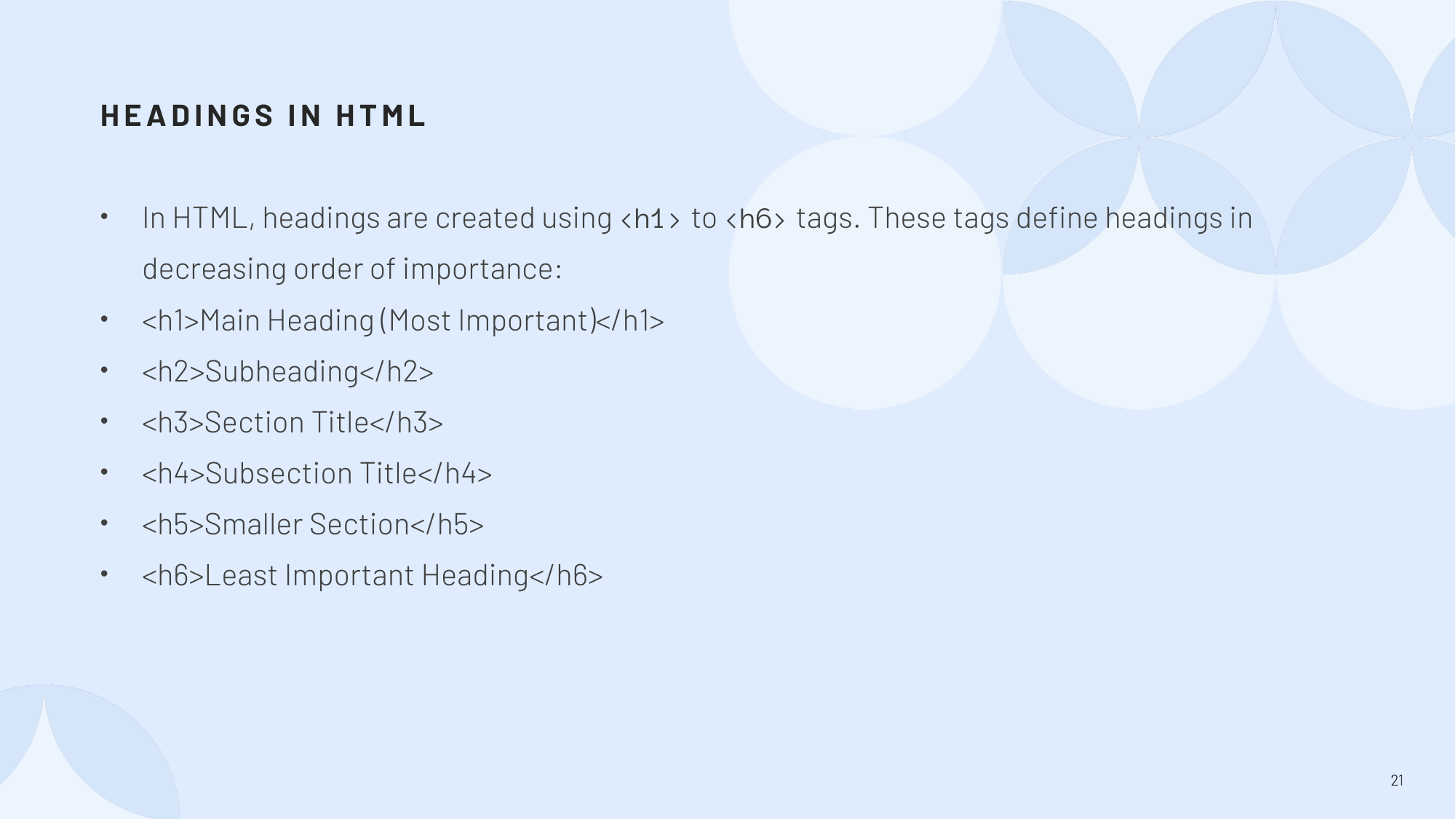

# Headings in html
In HTML, headings are created using <h1> to <h6> tags. These tags define headings in decreasing order of importance:
<h1>Main Heading (Most Important)</h1>
<h2>Subheading</h2>
<h3>Section Title</h3>
<h4>Subsection Title</h4>
<h5>Smaller Section</h5>
<h6>Least Important Heading</h6>

21